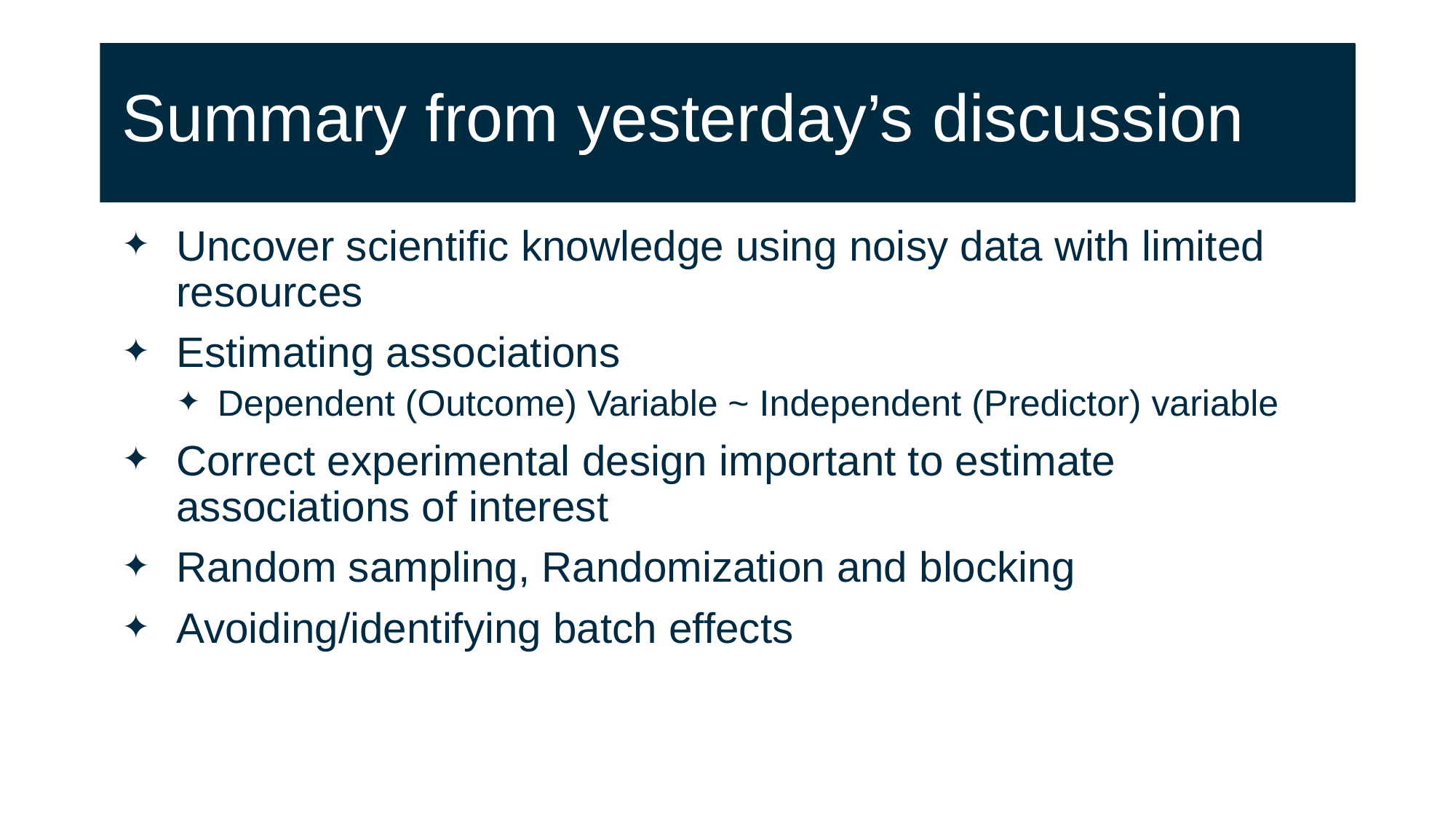

# Summary from yesterday’s discussion
Uncover scientific knowledge using noisy data with limited resources
Estimating associations
Dependent (Outcome) Variable ~ Independent (Predictor) variable
Correct experimental design important to estimate associations of interest
Random sampling, Randomization and blocking
Avoiding/identifying batch effects